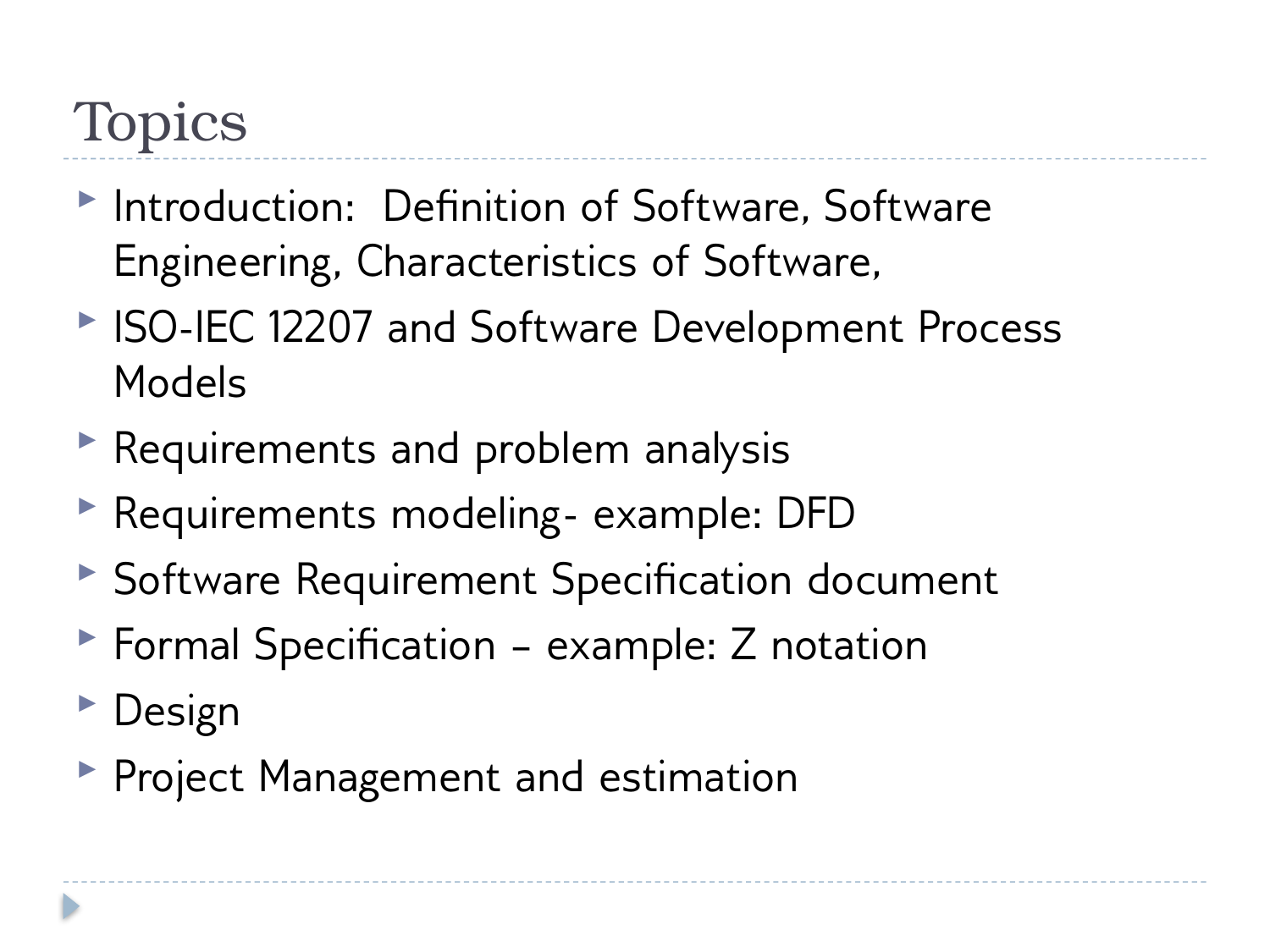

# Topics
Introduction:  Definition of Software, Software Engineering, Characteristics of Software,
ISO-IEC 12207 and Software Development Process Models
Requirements and problem analysis
Requirements modeling- example: DFD
Software Requirement Specification document
Formal Specification – example: Z notation
Design
Project Management and estimation